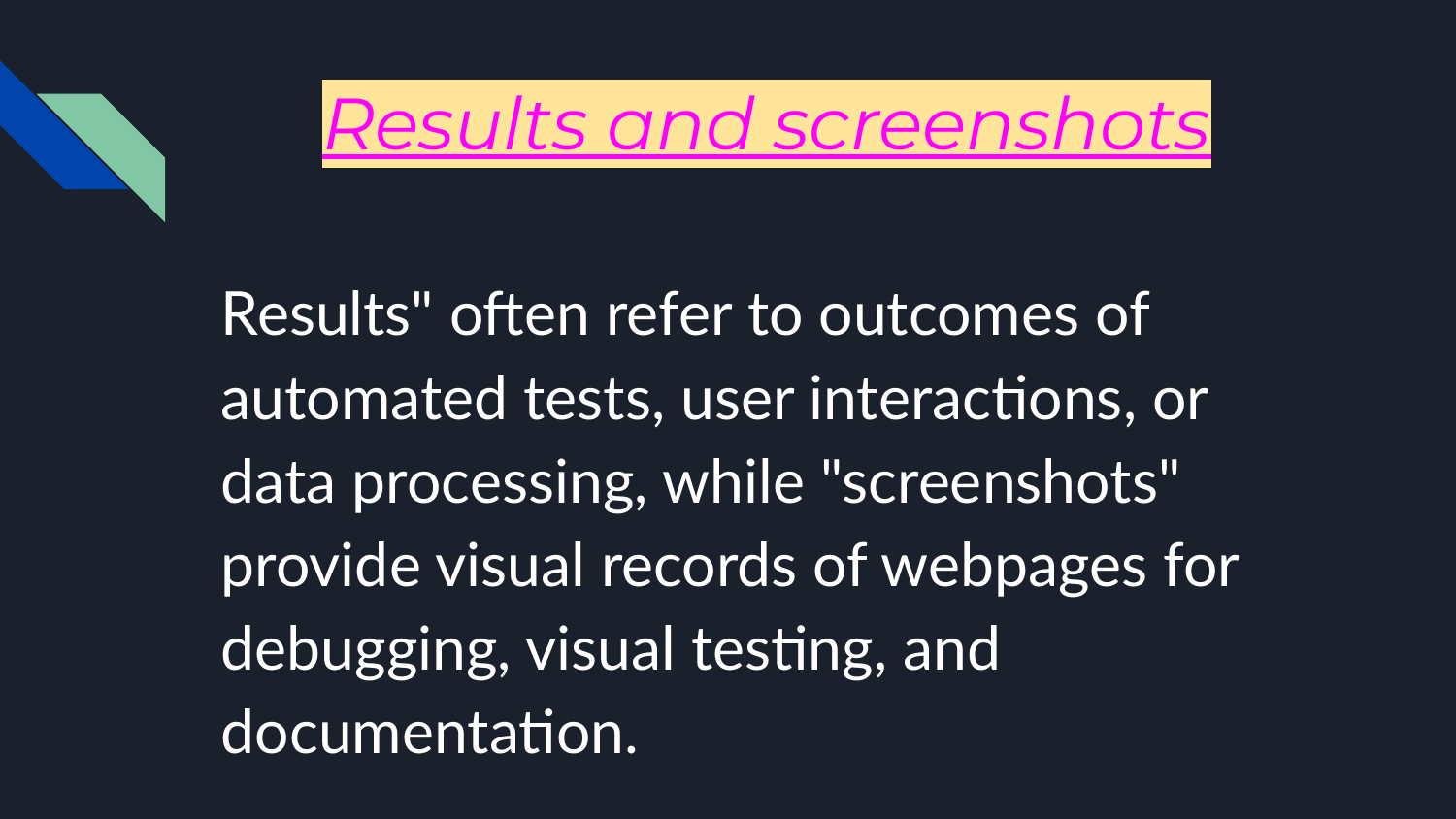

# Results and screenshots
Results" often refer to outcomes of automated tests, user interactions, or data processing, while "screenshots" provide visual records of webpages for debugging, visual testing, and documentation.